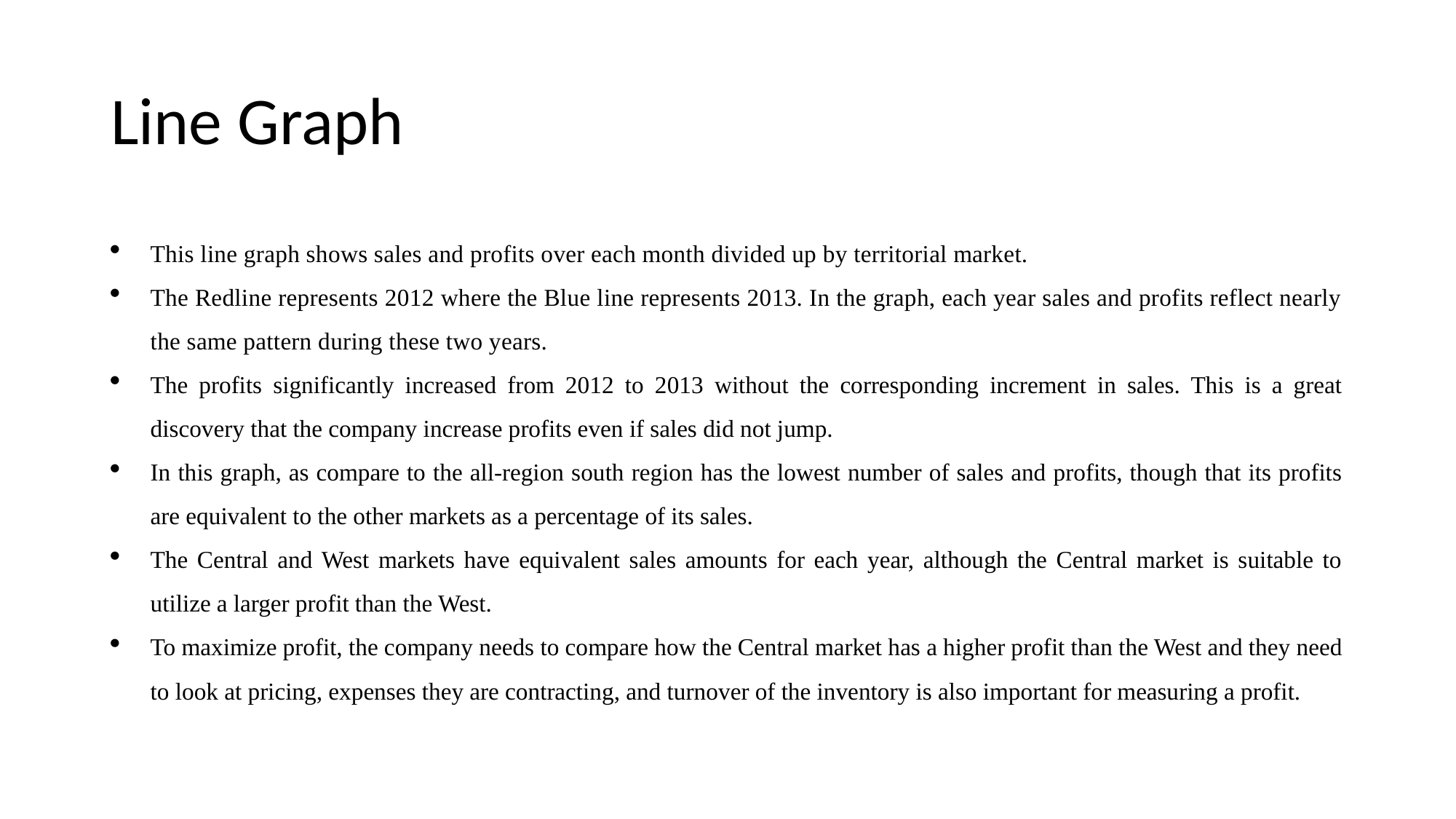

# Line Graph
This line graph shows sales and profits over each month divided up by territorial market.
The Redline represents 2012 where the Blue line represents 2013. In the graph, each year sales and profits reflect nearly the same pattern during these two years.
The profits significantly increased from 2012 to 2013 without the corresponding increment in sales. This is a great discovery that the company increase profits even if sales did not jump.
In this graph, as compare to the all-region south region has the lowest number of sales and profits, though that its profits are equivalent to the other markets as a percentage of its sales.
The Central and West markets have equivalent sales amounts for each year, although the Central market is suitable to utilize a larger profit than the West.
To maximize profit, the company needs to compare how the Central market has a higher profit than the West and they need to look at pricing, expenses they are contracting, and turnover of the inventory is also important for measuring a profit.